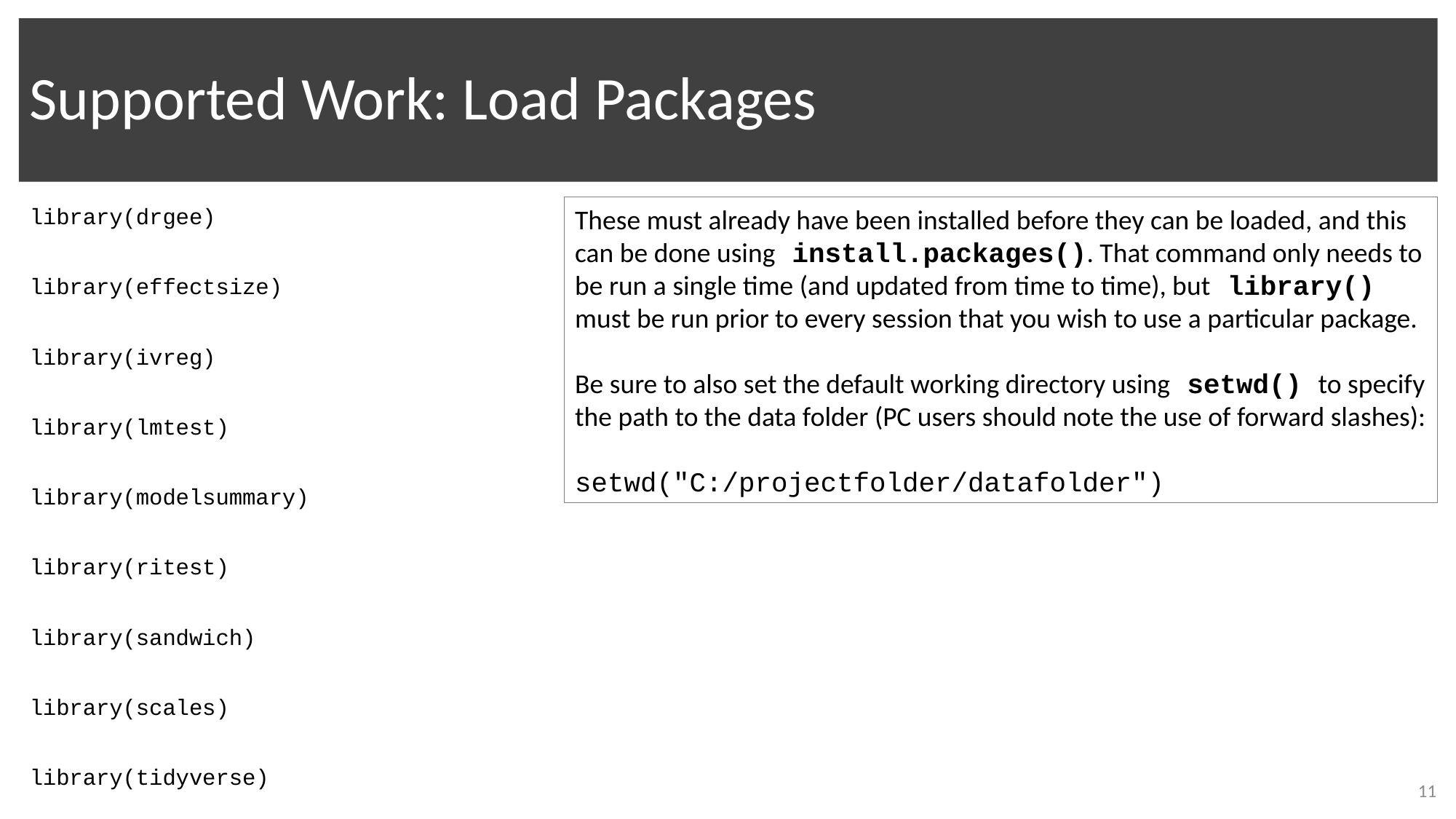

# Supported Work: Load Packages
library(drgee)

library(effectsize)

library(ivreg)

library(lmtest)

library(modelsummary)

library(ritest)

library(sandwich)

library(scales)

library(tidyverse)
These must already have been installed before they can be loaded, and this can be done using install.packages(). That command only needs to be run a single time (and updated from time to time), but library() must be run prior to every session that you wish to use a particular package.

Be sure to also set the default working directory using setwd() to specify the path to the data folder (PC users should note the use of forward slashes):

setwd("C:/projectfolder/datafolder")
11